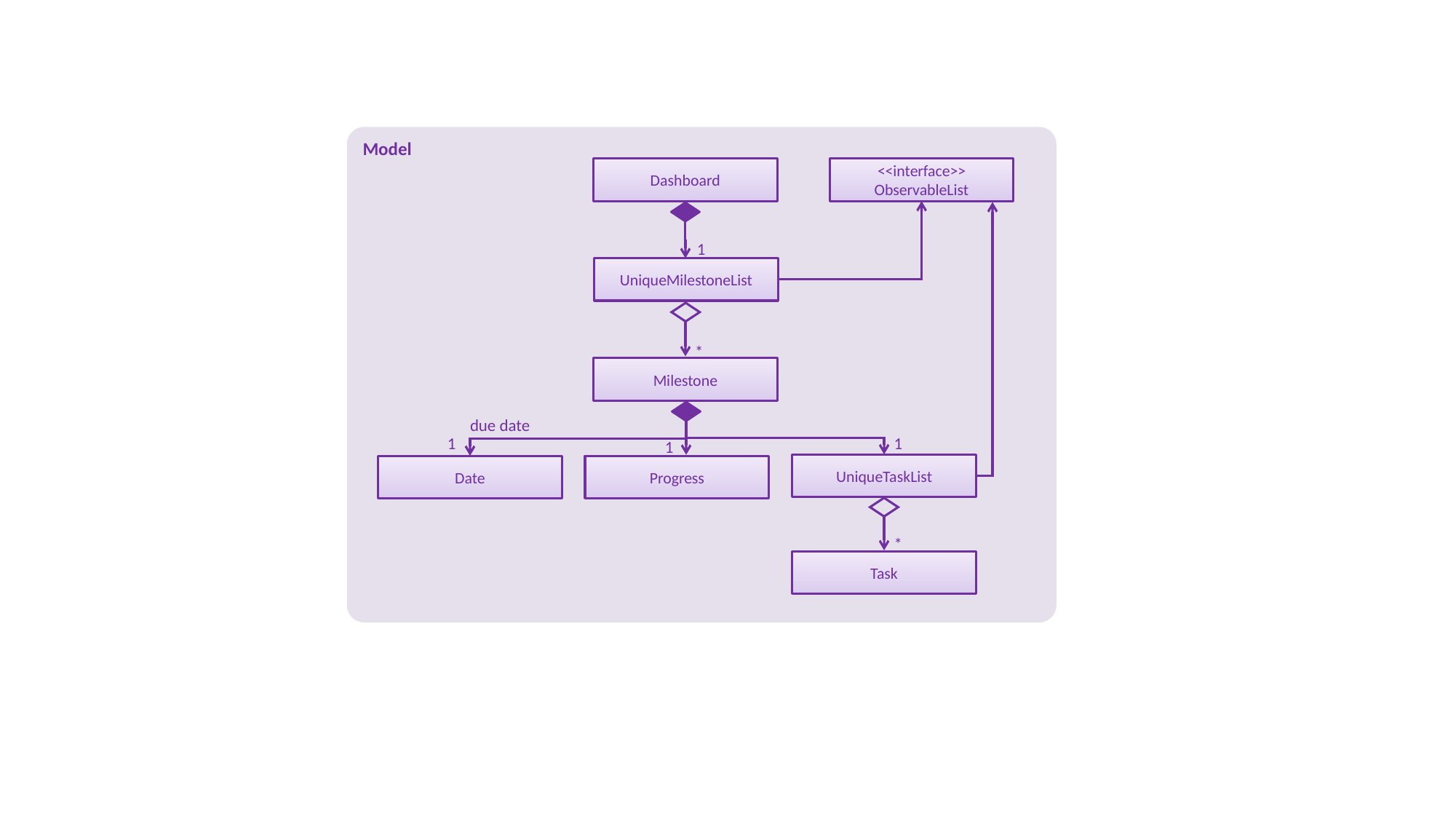

Model
Dashboard
<<interface>>
ObservableList

1
UniqueMilestoneList

*
Milestone

due date
1
1
1
UniqueTaskList
Date
Progress

*
Task